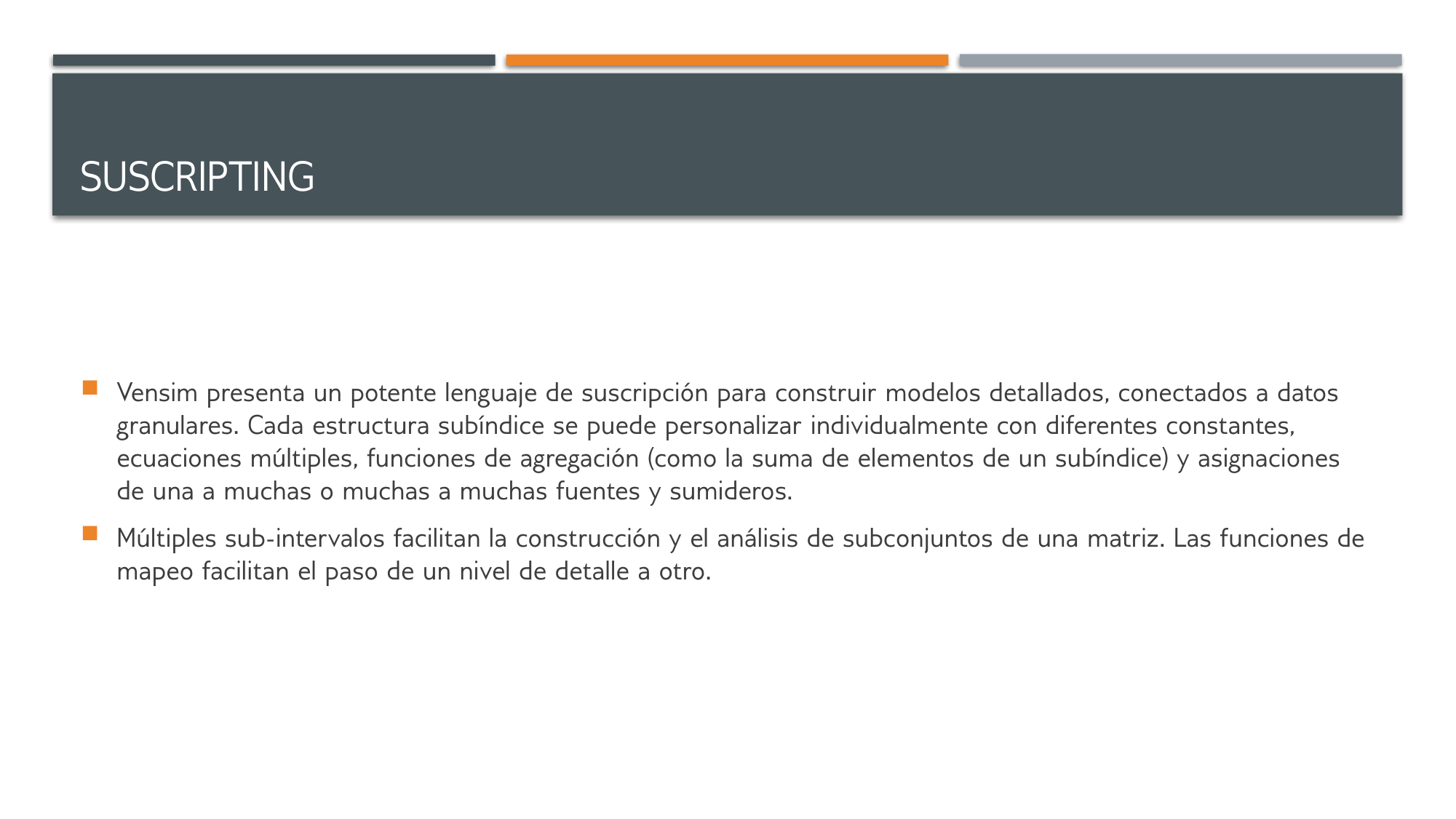

# suscripting
Vensim presenta un potente lenguaje de suscripción para construir modelos detallados, conectados a datos granulares. Cada estructura subíndice se puede personalizar individualmente con diferentes constantes, ecuaciones múltiples, funciones de agregación (como la suma de elementos de un subíndice) y asignaciones de una a muchas o muchas a muchas fuentes y sumideros.
Múltiples sub-intervalos facilitan la construcción y el análisis de subconjuntos de una matriz. Las funciones de mapeo facilitan el paso de un nivel de detalle a otro.